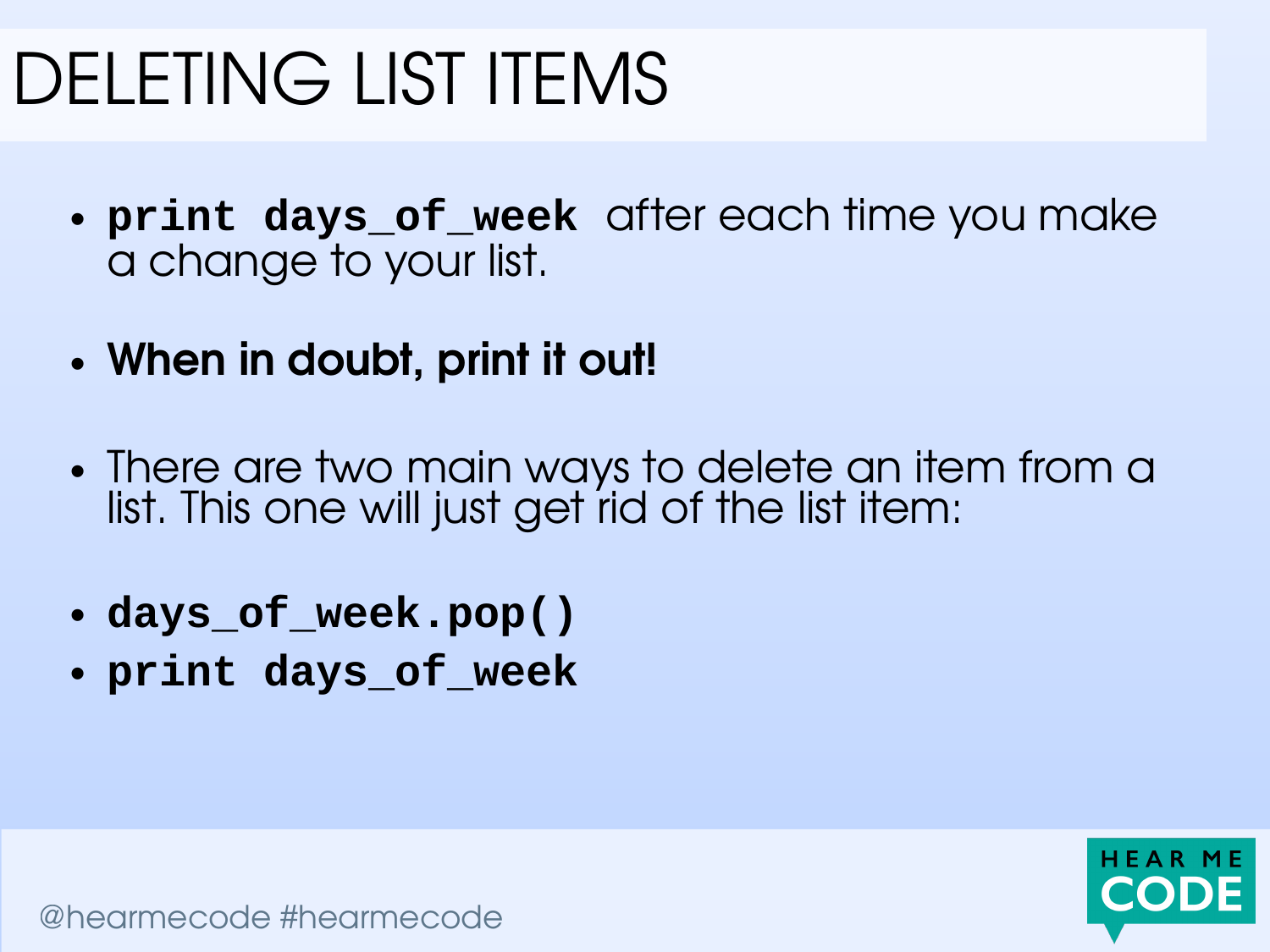

deleting list items
print days_of_week after each time you make a change to your list.

When in doubt, print it out!

There are two main ways to delete an item from a list. This one will just get rid of the list item:

days_of_week.pop()
print days_of_week
15